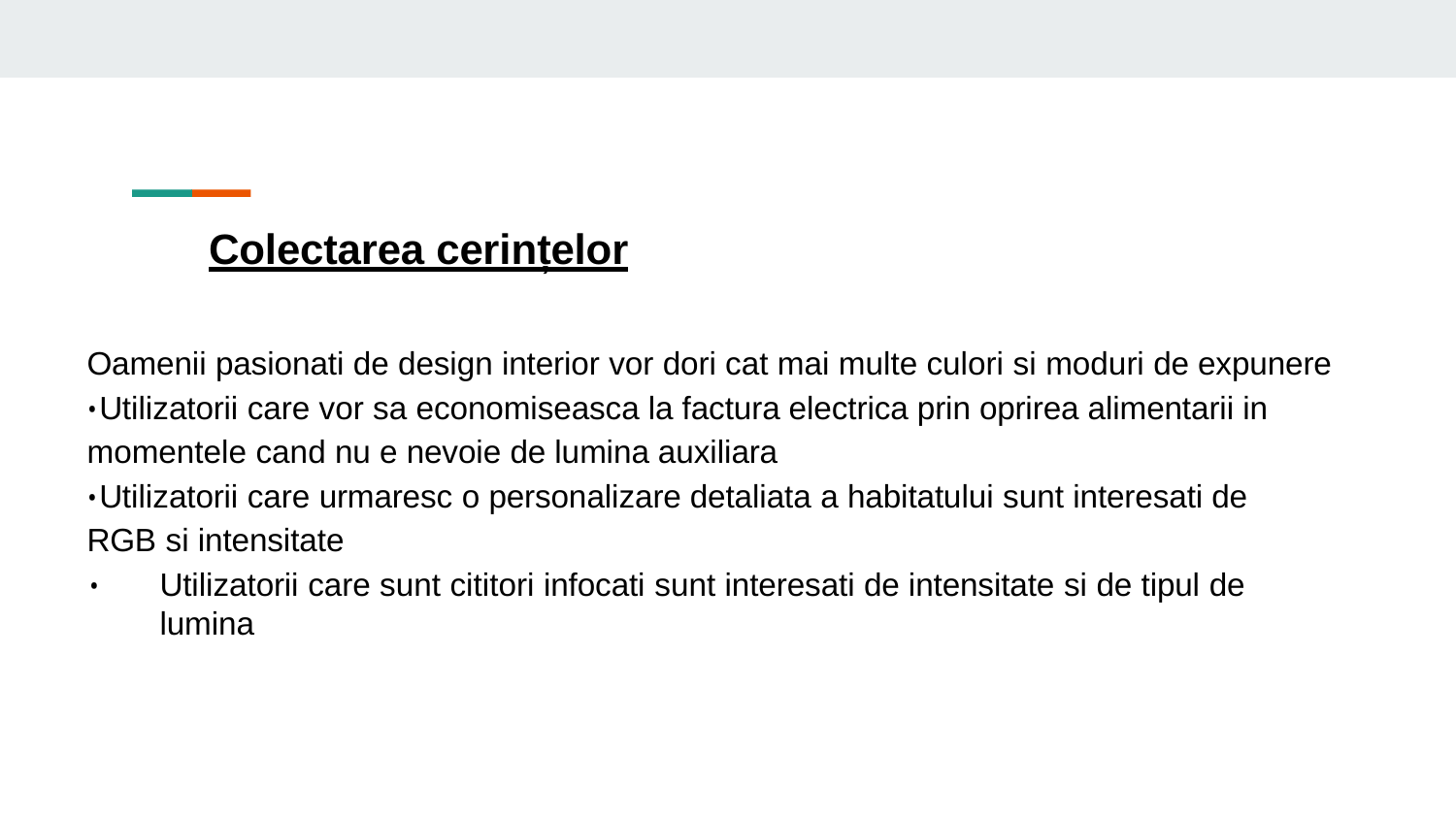

# Colectarea cerințelor
Oamenii pasionati de design interior vor dori cat mai multe culori si moduri de expunere
Utilizatorii care vor sa economiseasca la factura electrica prin oprirea alimentarii in  momentele cand nu e nevoie de lumina auxiliara
Utilizatorii care urmaresc o personalizare detaliata a habitatului sunt interesati de  RGB si intensitate
Utilizatorii care sunt cititori infocati sunt interesati de intensitate si de tipul de lumina